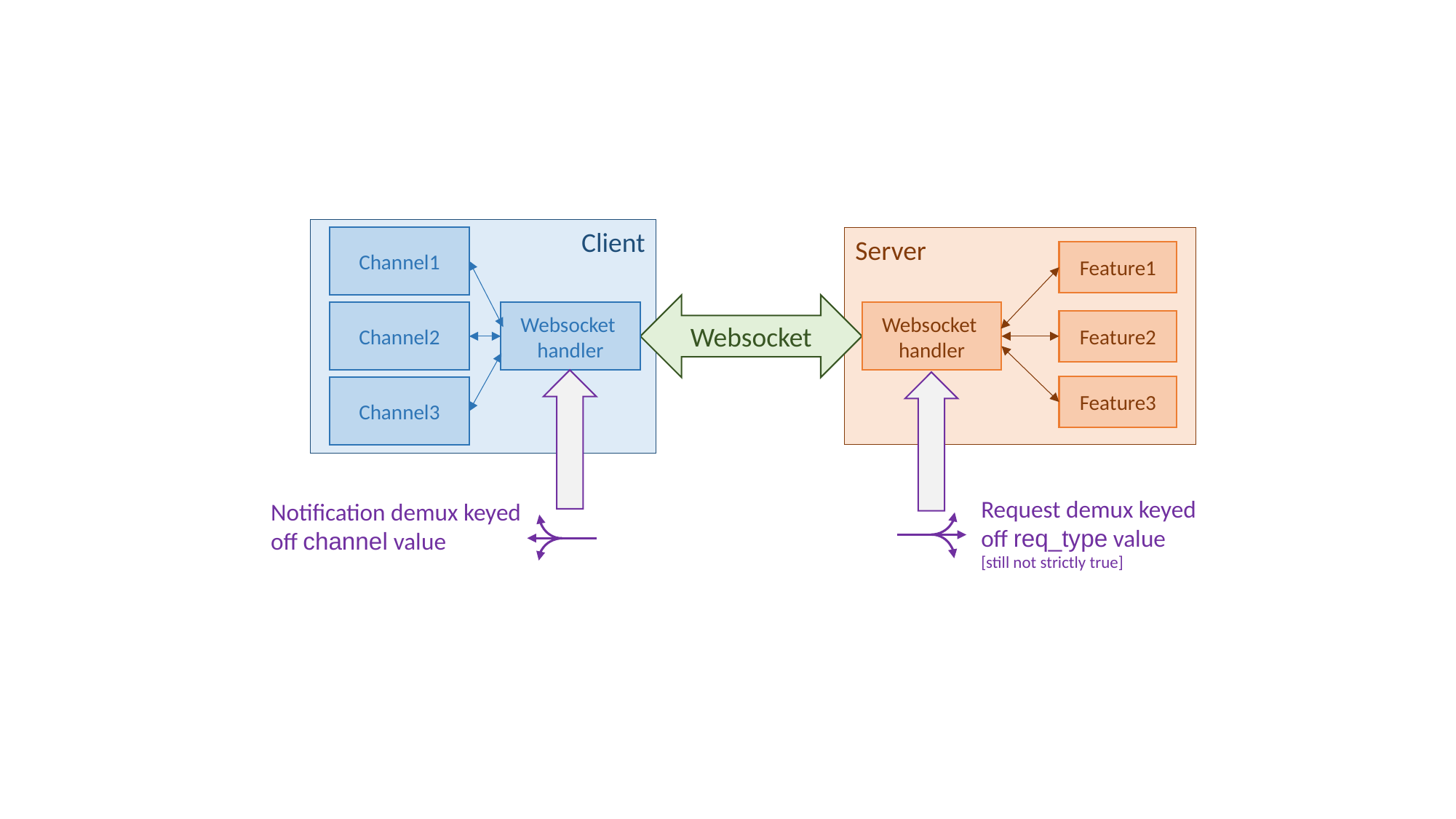

Client
Channel1
Server
Feature1
Websocket
Channel2
Websocket
handler
Websocket
handler
Feature2
Feature3
Channel3

Request demux keyed
off req_type value
[still not strictly true]

Notification demux keyed
off channel value